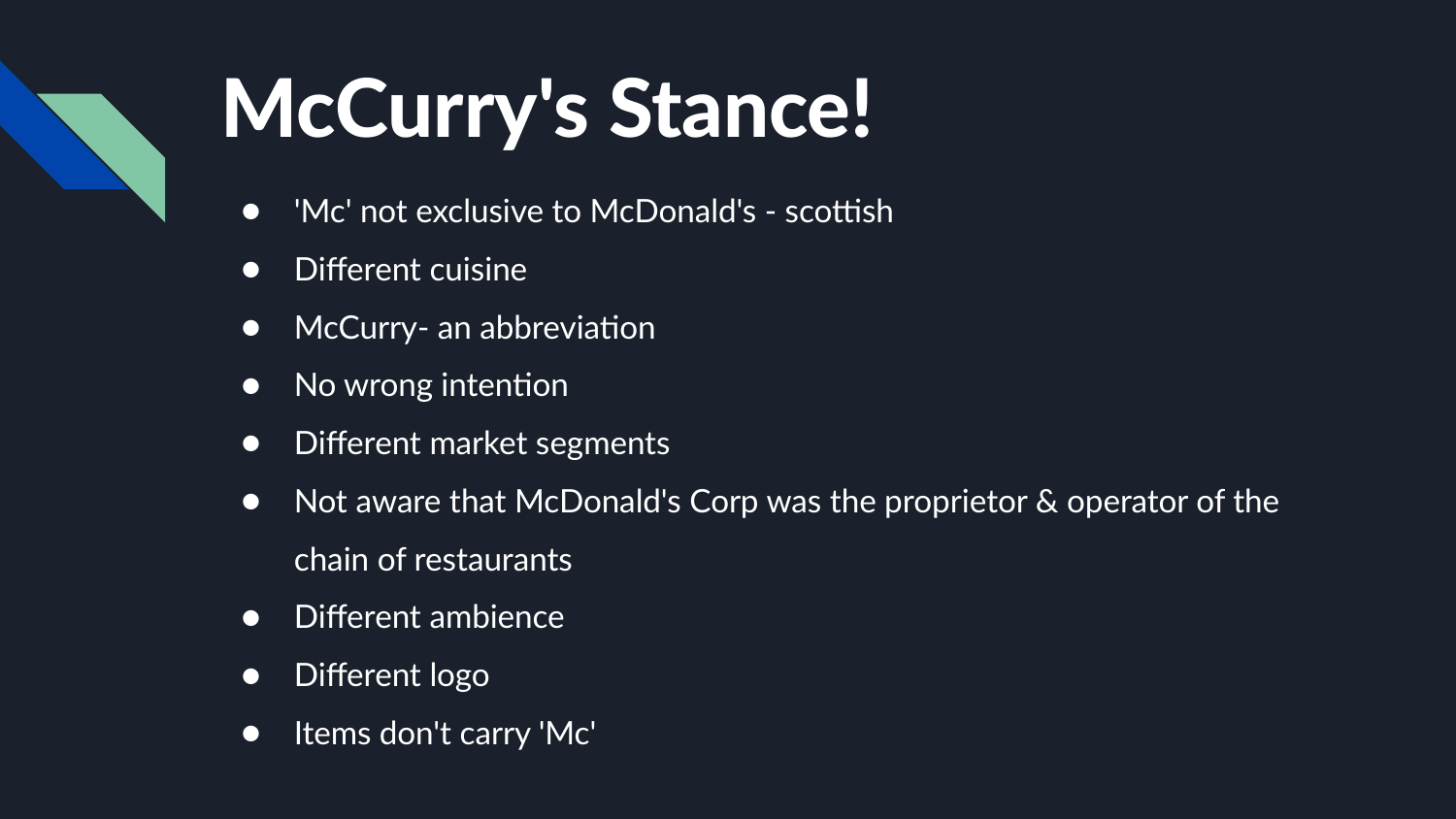

# McCurry's Stance!
'Mc' not exclusive to McDonald's - scottish
Different cuisine
McCurry- an abbreviation
No wrong intention
Different market segments
Not aware that McDonald's Corp was the proprietor & operator of the chain of restaurants
Different ambience
Different logo
Items don't carry 'Mc'